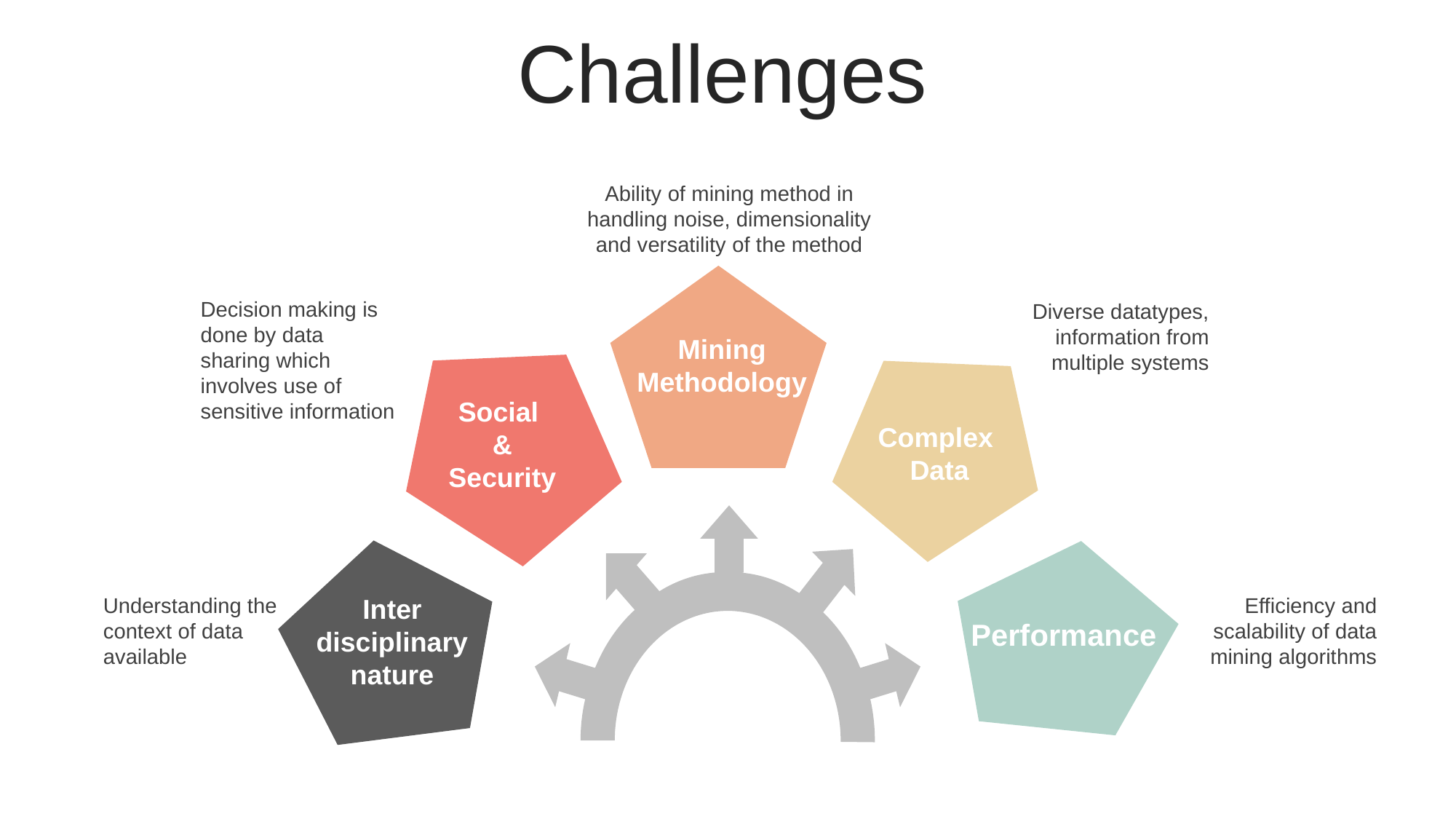

Challenges
Ability of mining method in handling noise, dimensionality and versatility of the method

Decision making is done by data sharing which involves use of sensitive information
Diverse datatypes, information from multiple systems
Mining Methodology

Social
& Security
Complex
Data

Understanding the context of data available
Efficiency and scalability of data mining algorithms
Inter
disciplinary nature
Performance